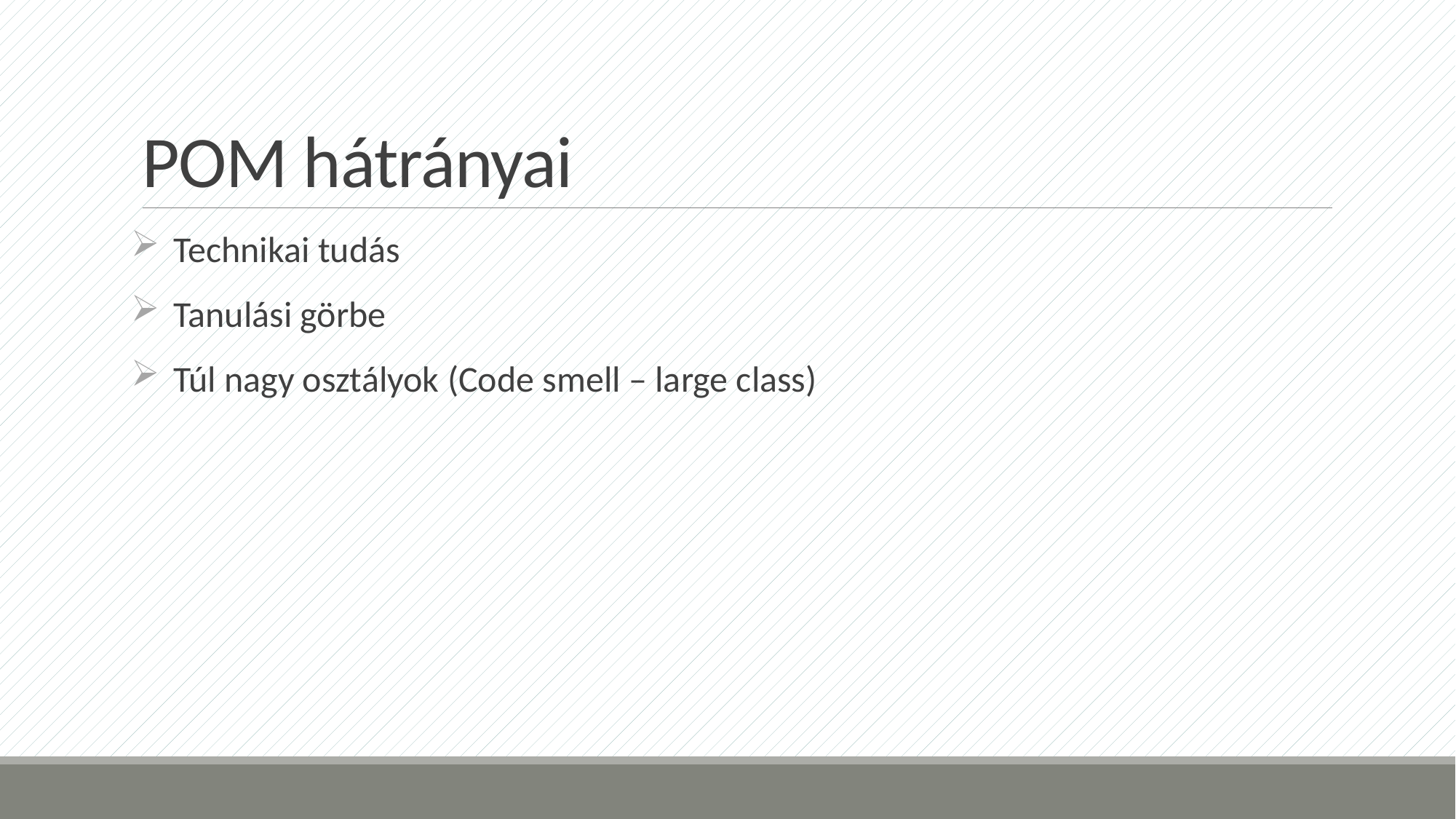

# POM hátrányai
Technikai tudás
Tanulási görbe
Túl nagy osztályok (Code smell – large class)